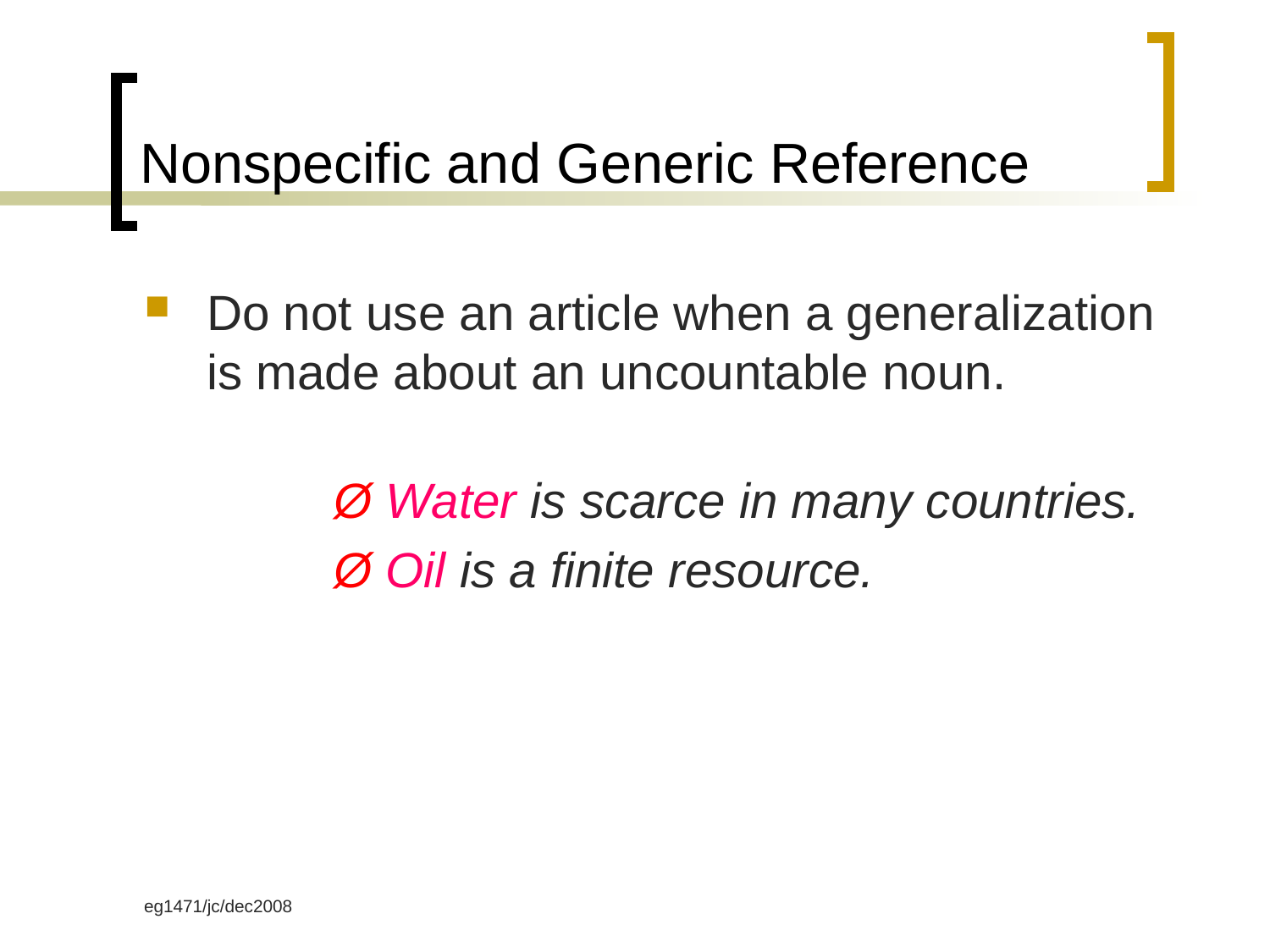

# Nonspecific and Generic Reference
Do not use an article when a generalization is made about an uncountable noun.
 	Ø Water is scarce in many countries.
 		Ø Oil is a finite resource.

eg1471/jc/dec2008